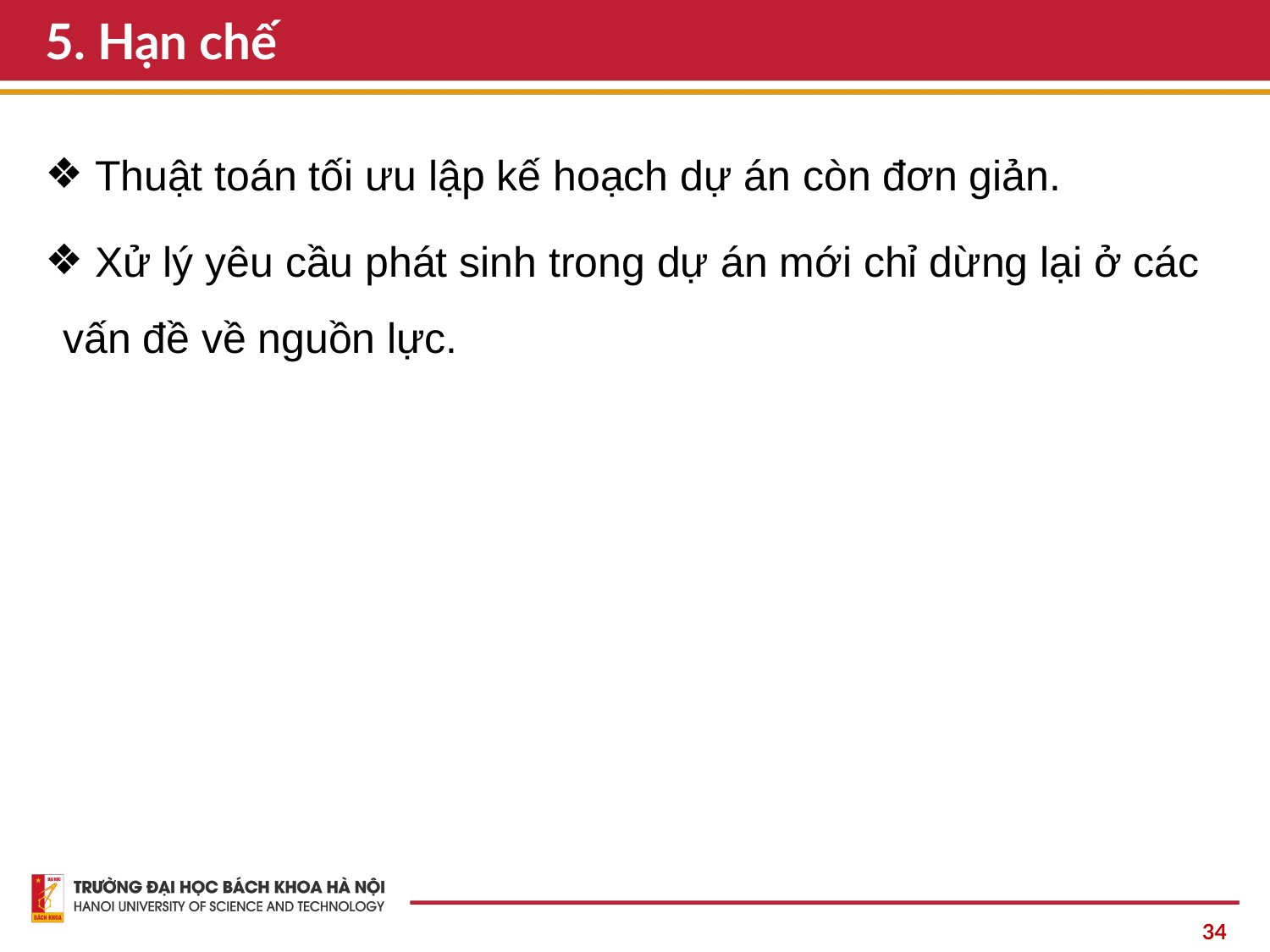

# 5. Hạn chế
 Thuật toán tối ưu lập kế hoạch dự án còn đơn giản.
 Xử lý yêu cầu phát sinh trong dự án mới chỉ dừng lại ở các vấn đề về nguồn lực.
34